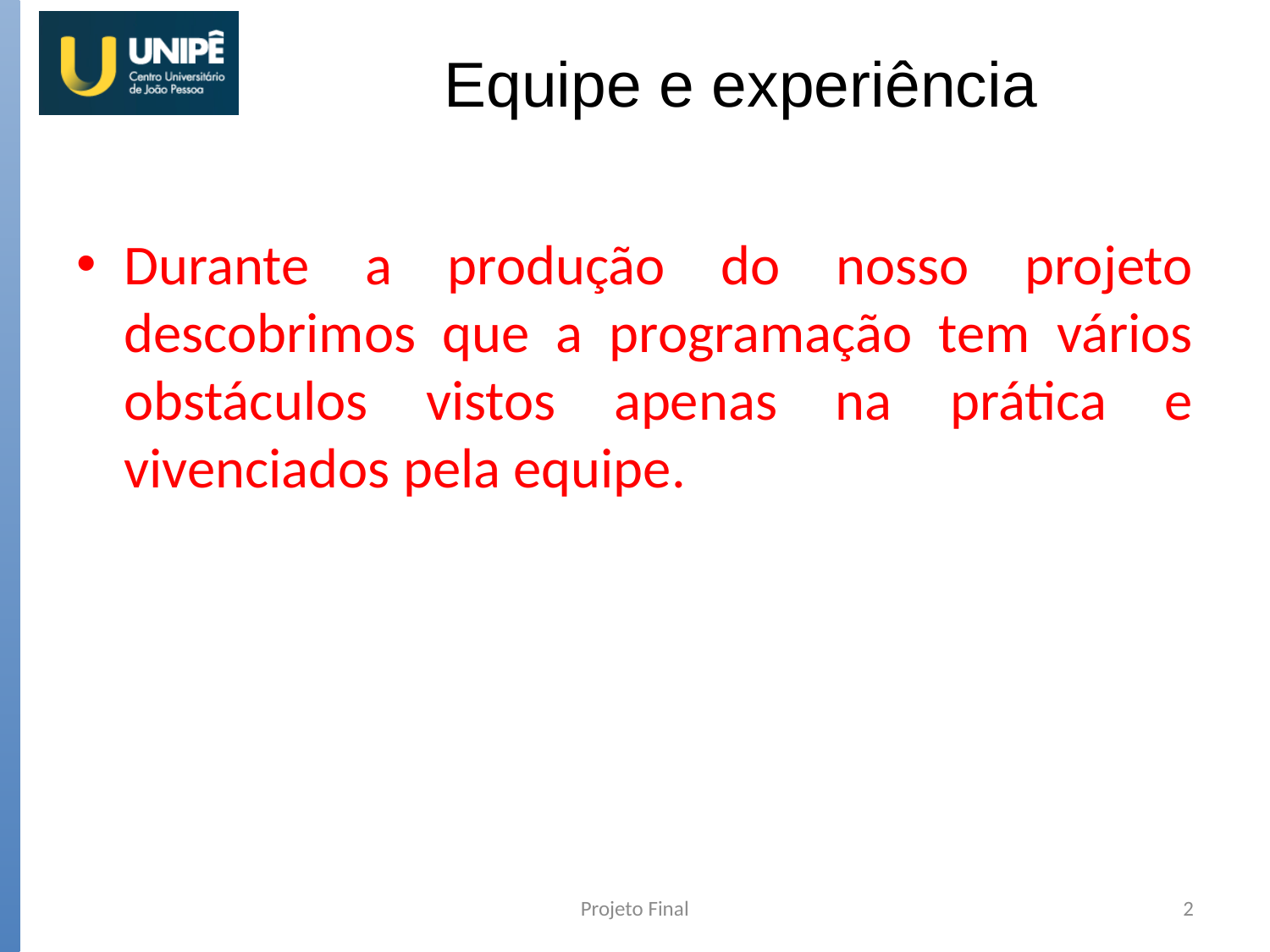

# Equipe e experiência
Durante a produção do nosso projeto descobrimos que a programação tem vários obstáculos vistos apenas na prática e vivenciados pela equipe.
Projeto Final
2